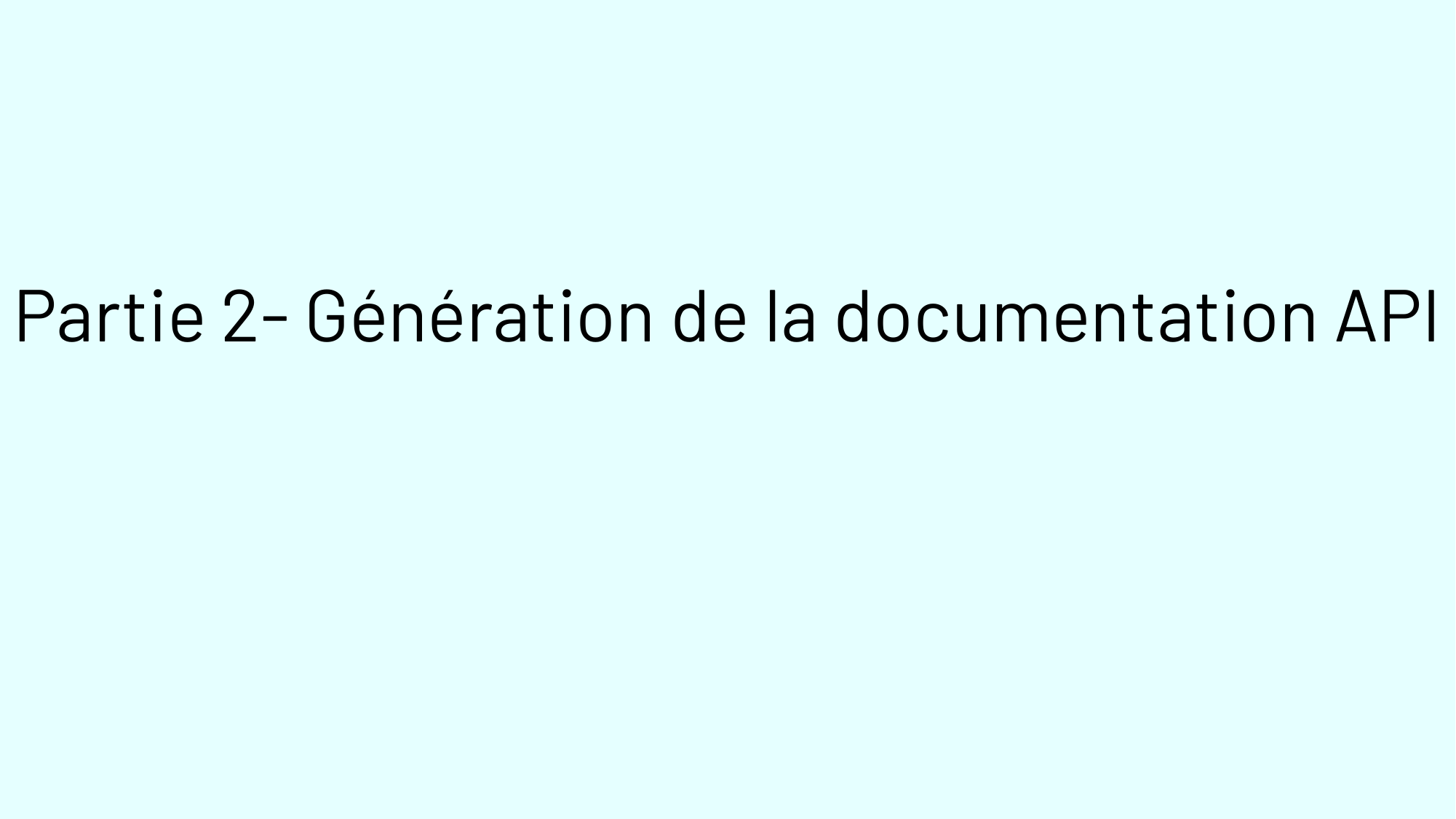

# Partie 2- Génération de la documentation API